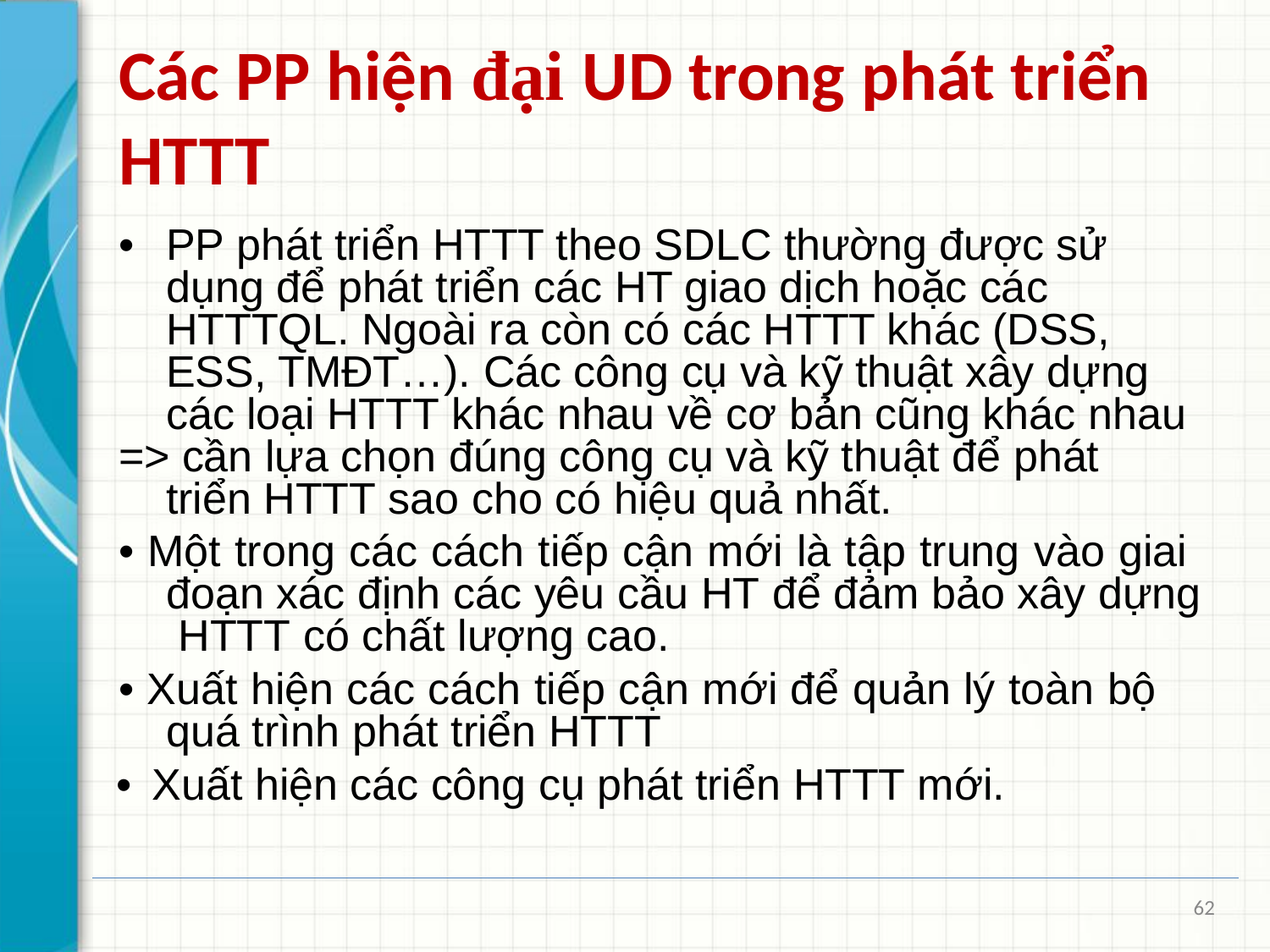

# Các PP hiện đại UD trong phát triển  HTTT
•	PP phát triển HTTT theo SDLC thường được sử  dụng để phát triển các HT giao dịch hoặc các  HTTTQL. Ngoài ra còn có các HTTT khác (DSS,  ESS, TMĐT…). Các công cụ và kỹ thuật xây dựng  các loại HTTT khác nhau về cơ bản cũng khác nhau
=> cần lựa chọn đúng công cụ và kỹ thuật để phát  triển HTTT sao cho có hiệu quả nhất.
• Một trong các cách tiếp cận mới là tập trung vào giai  đoạn xác định các yêu cầu HT để đảm bảo xây dựng  HTTT có chất lượng cao.
• Xuất hiện các cách tiếp cận mới để quản lý toàn bộ  quá trình phát triển HTTT
• Xuất hiện các công cụ phát triển HTTT mới.

62